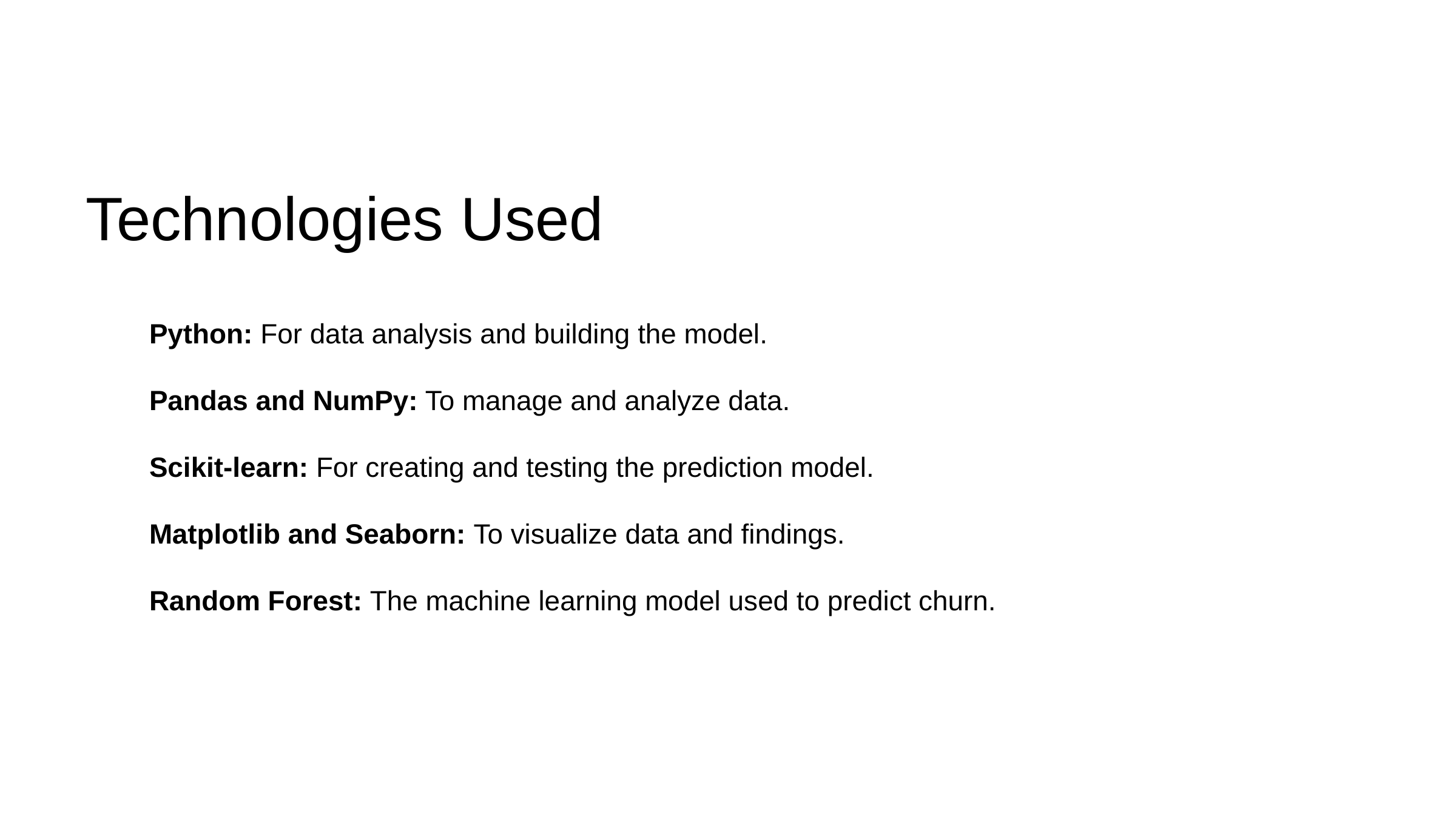

Technologies Used
Python: For data analysis and building the model.
Pandas and NumPy: To manage and analyze data.
Scikit-learn: For creating and testing the prediction model.
Matplotlib and Seaborn: To visualize data and findings.
Random Forest: The machine learning model used to predict churn.